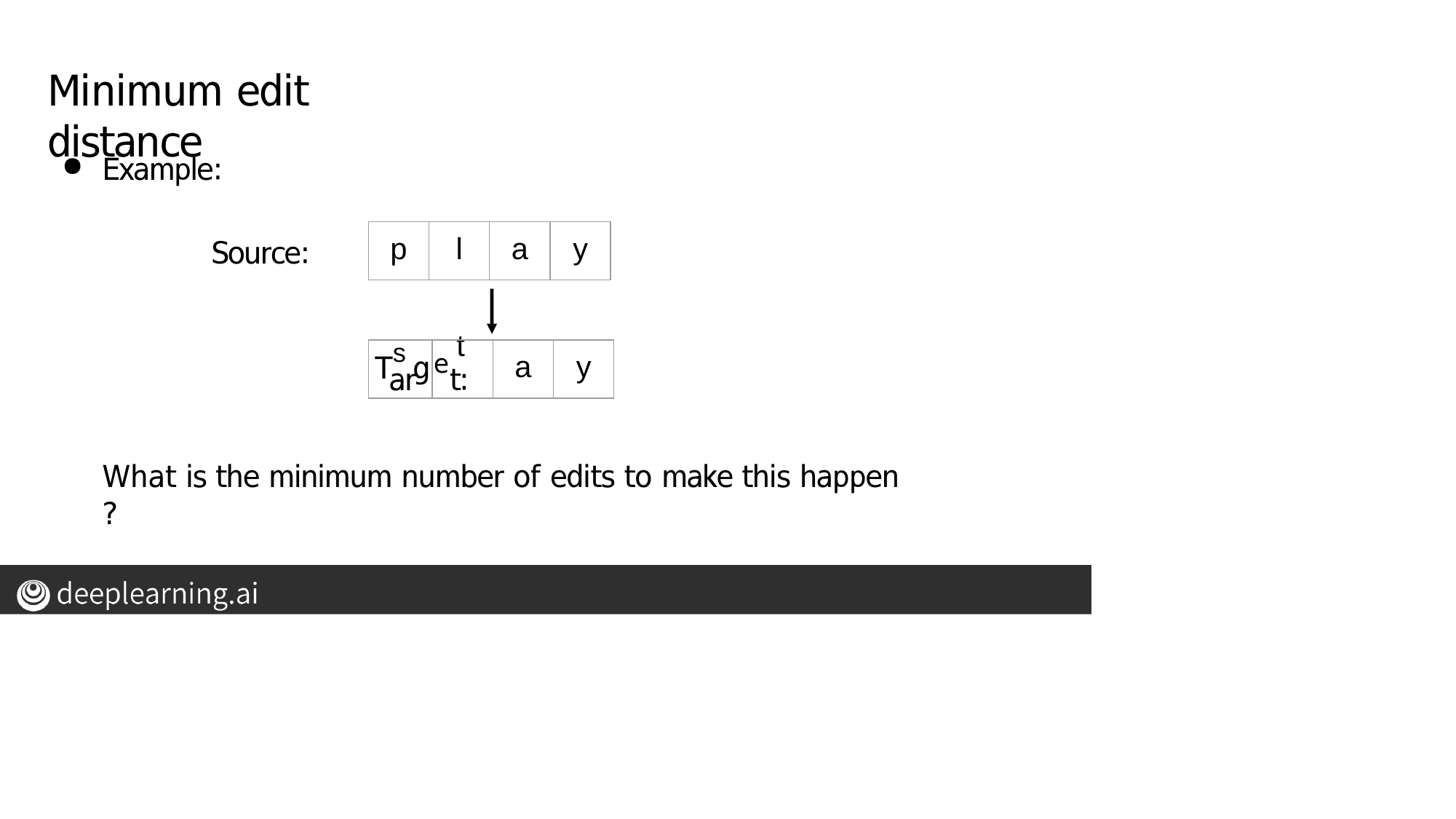

# Minimum edit distance
Example:

Source:
| p | l | a | y |
| --- | --- | --- | --- |

| Ts g ar | e t t: | a | y |
| --- | --- | --- | --- |
What is the minimum number of edits to make this happen ?